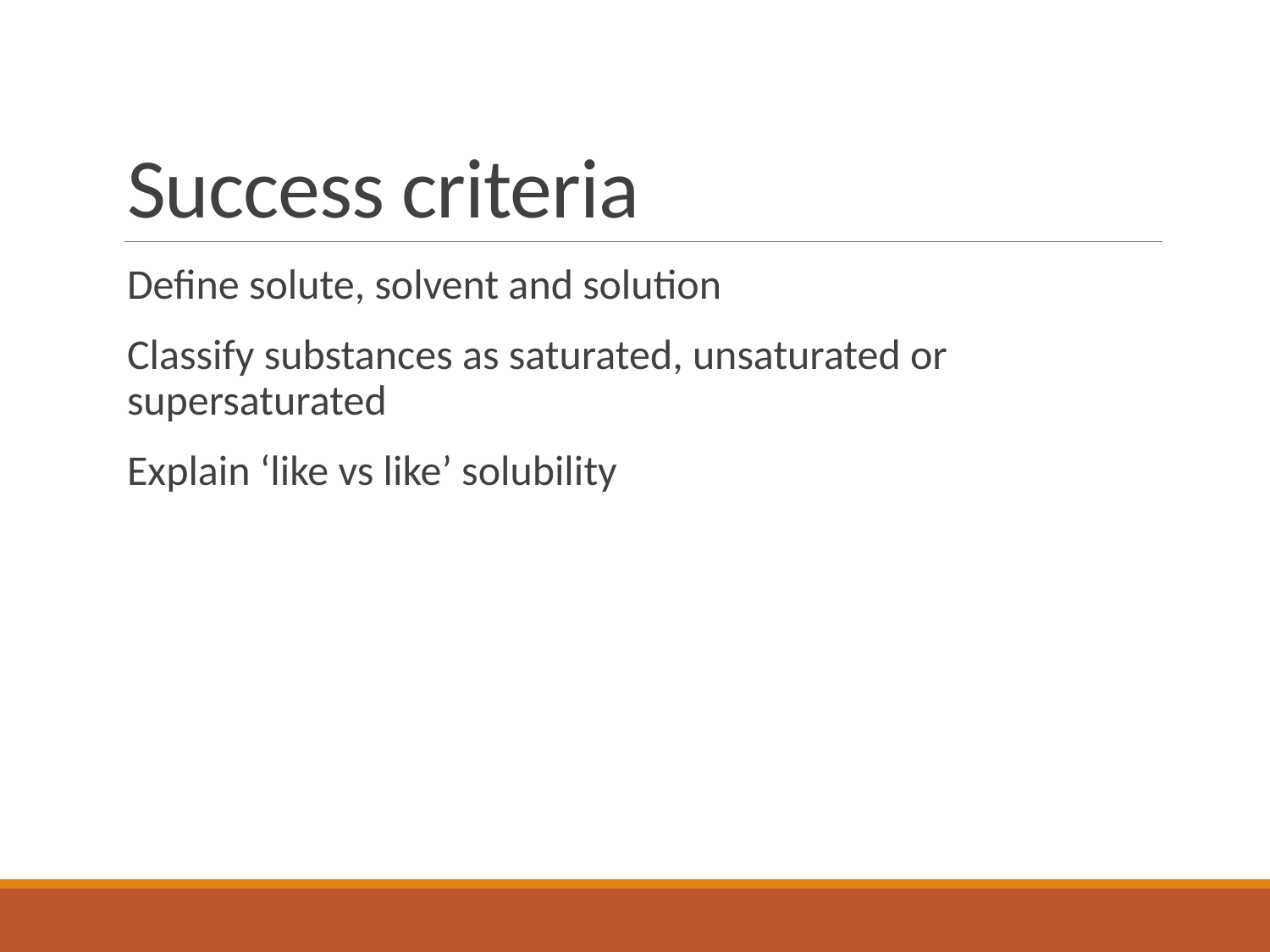

# Success criteria
Define solute, solvent and solution
Classify substances as saturated, unsaturated or supersaturated
Explain ‘like vs like’ solubility